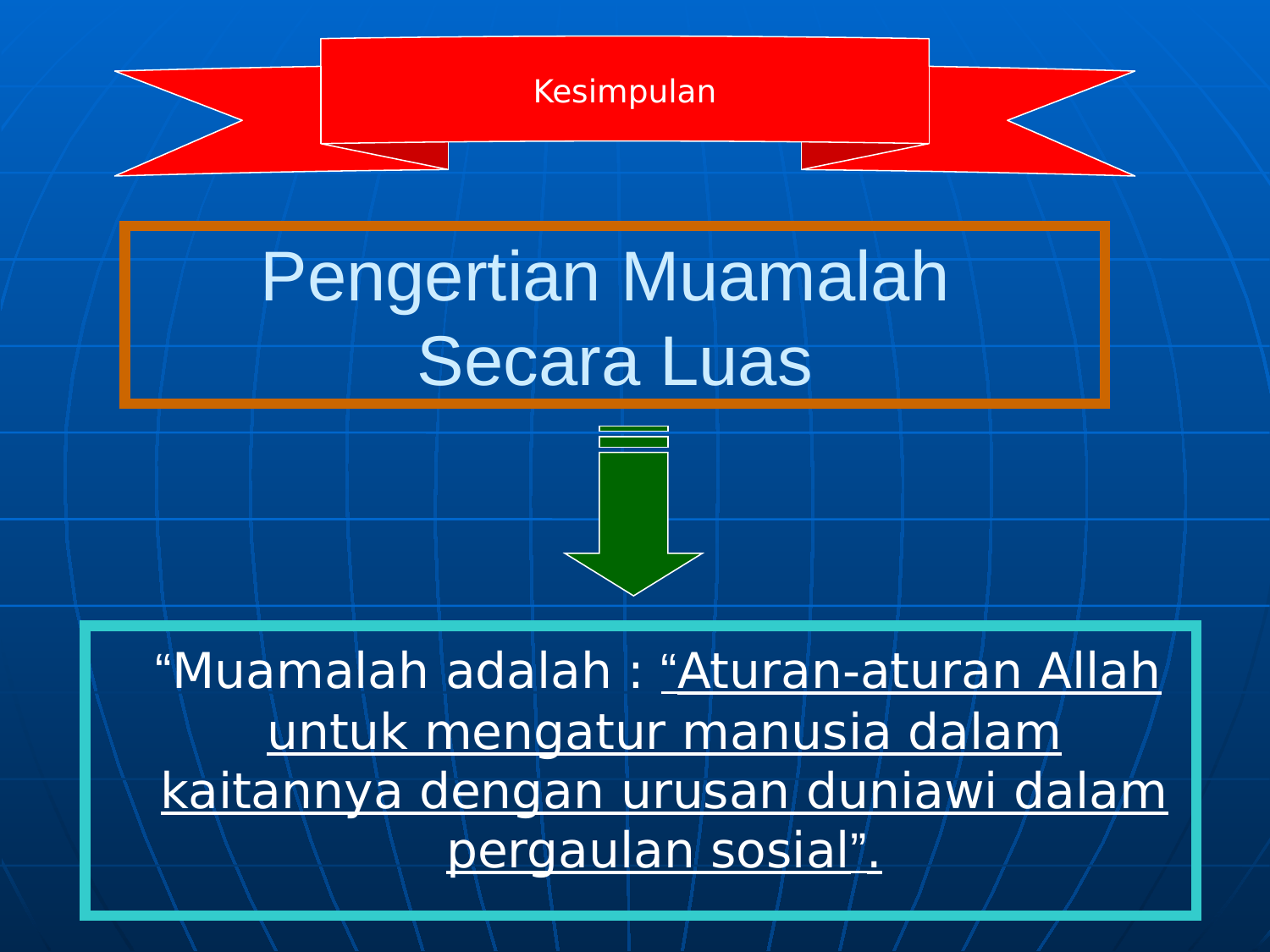

Kesimpulan
# Pengertian Muamalah Secara Luas

  “Muamalah adalah : “Aturan-aturan Allah untuk mengatur manusia dalam kaitannya dengan urusan duniawi dalam pergaulan sosial”.